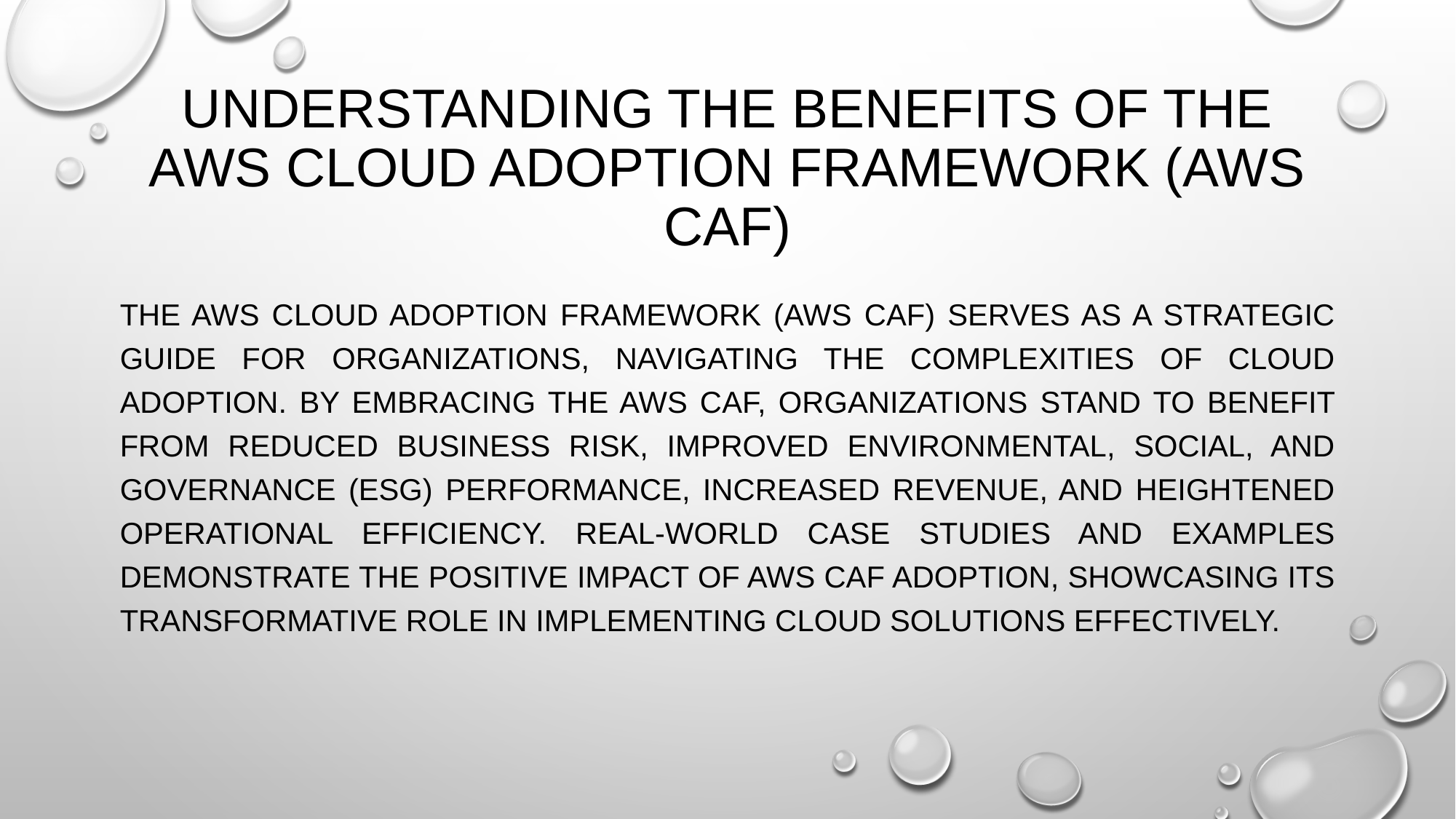

# Understanding the Benefits of the AWS Cloud Adoption Framework (AWS CAF)
The AWS Cloud Adoption Framework (AWS CAF) serves as a strategic guide for organizations, navigating the complexities of cloud adoption. By embracing the AWS CAF, organizations stand to benefit from reduced business risk, improved environmental, social, and governance (ESG) performance, increased revenue, and heightened operational efficiency. Real-world case studies and examples demonstrate the positive impact of AWS CAF adoption, showcasing its transformative role in implementing cloud solutions effectively.